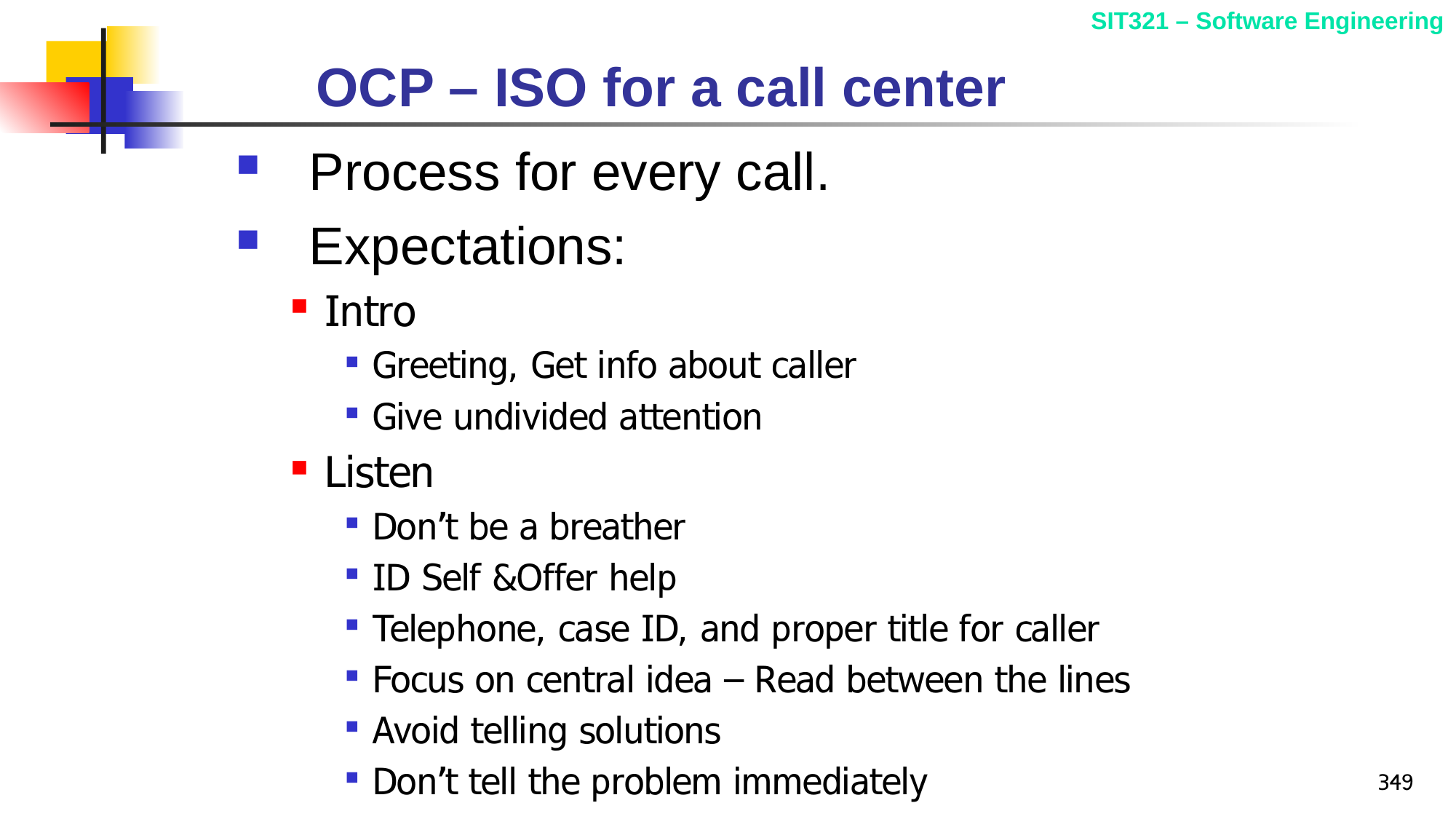

# OCP – ISO for a call center
Process for every call.
Expectations:
Intro
Greeting, Get info about caller
Give undivided attention
Listen
Don’t be a breather
ID Self &Offer help
Telephone, case ID, and proper title for caller
Focus on central idea – Read between the lines
Avoid telling solutions
Don’t tell the problem immediately
349